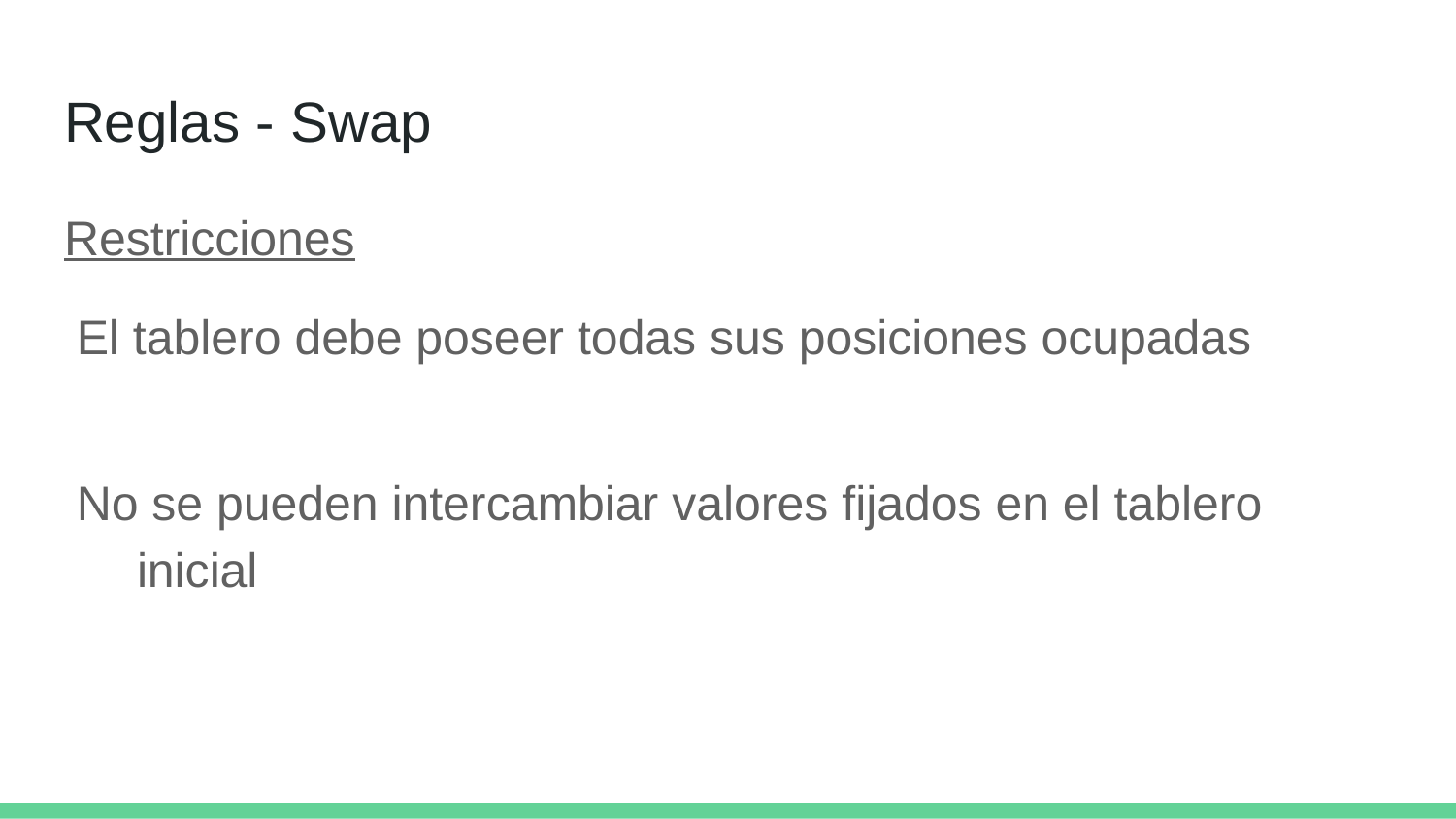

# Reglas - Swap
Restricciones
El tablero debe poseer todas sus posiciones ocupadas
No se pueden intercambiar valores fijados en el tablero inicial